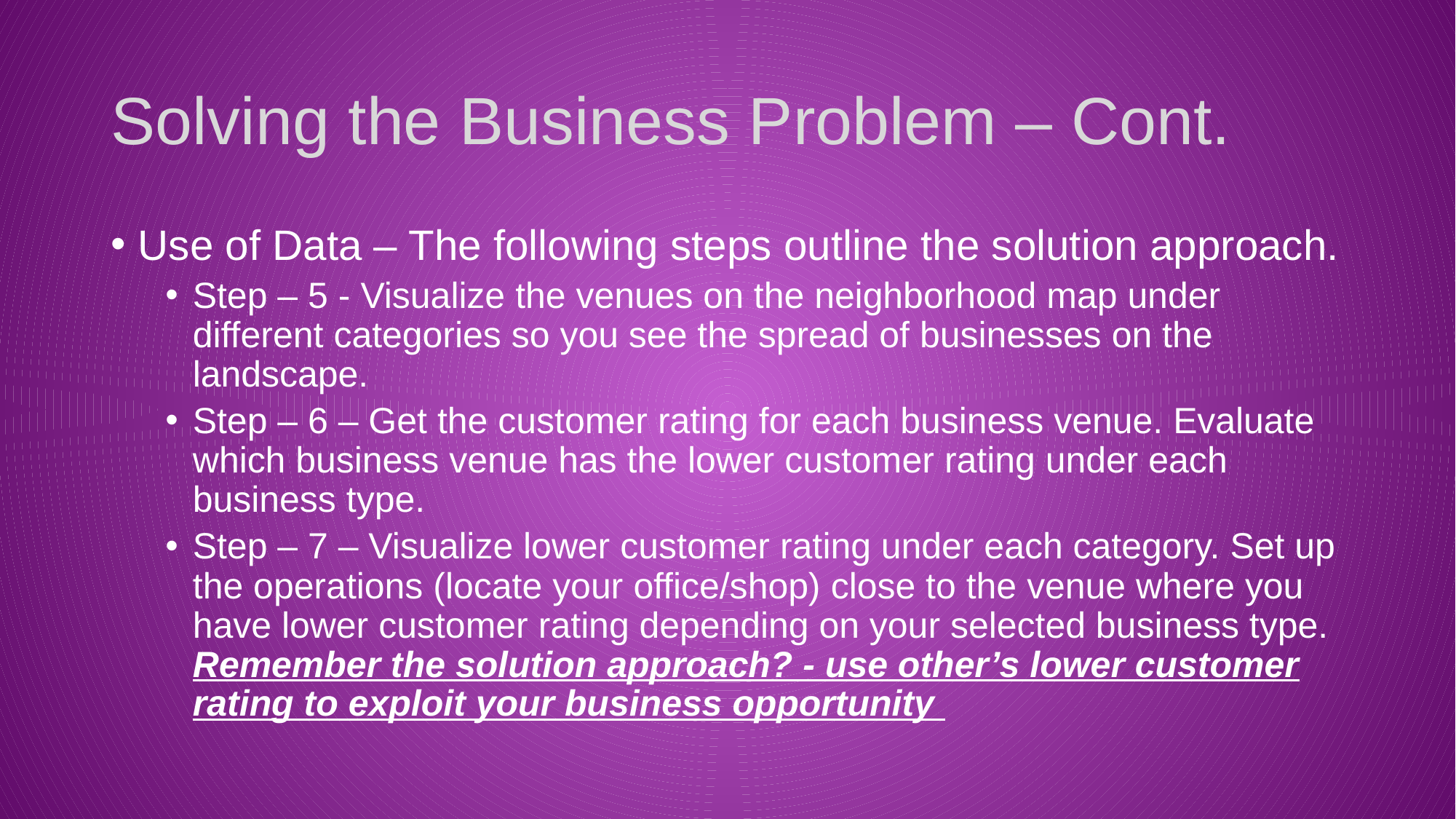

# Solving the Business Problem – Cont.
Use of Data – The following steps outline the solution approach.
Step – 5 - Visualize the venues on the neighborhood map under different categories so you see the spread of businesses on the landscape.
Step – 6 – Get the customer rating for each business venue. Evaluate which business venue has the lower customer rating under each business type.
Step – 7 – Visualize lower customer rating under each category. Set up the operations (locate your office/shop) close to the venue where you have lower customer rating depending on your selected business type. Remember the solution approach? - use other’s lower customer rating to exploit your business opportunity